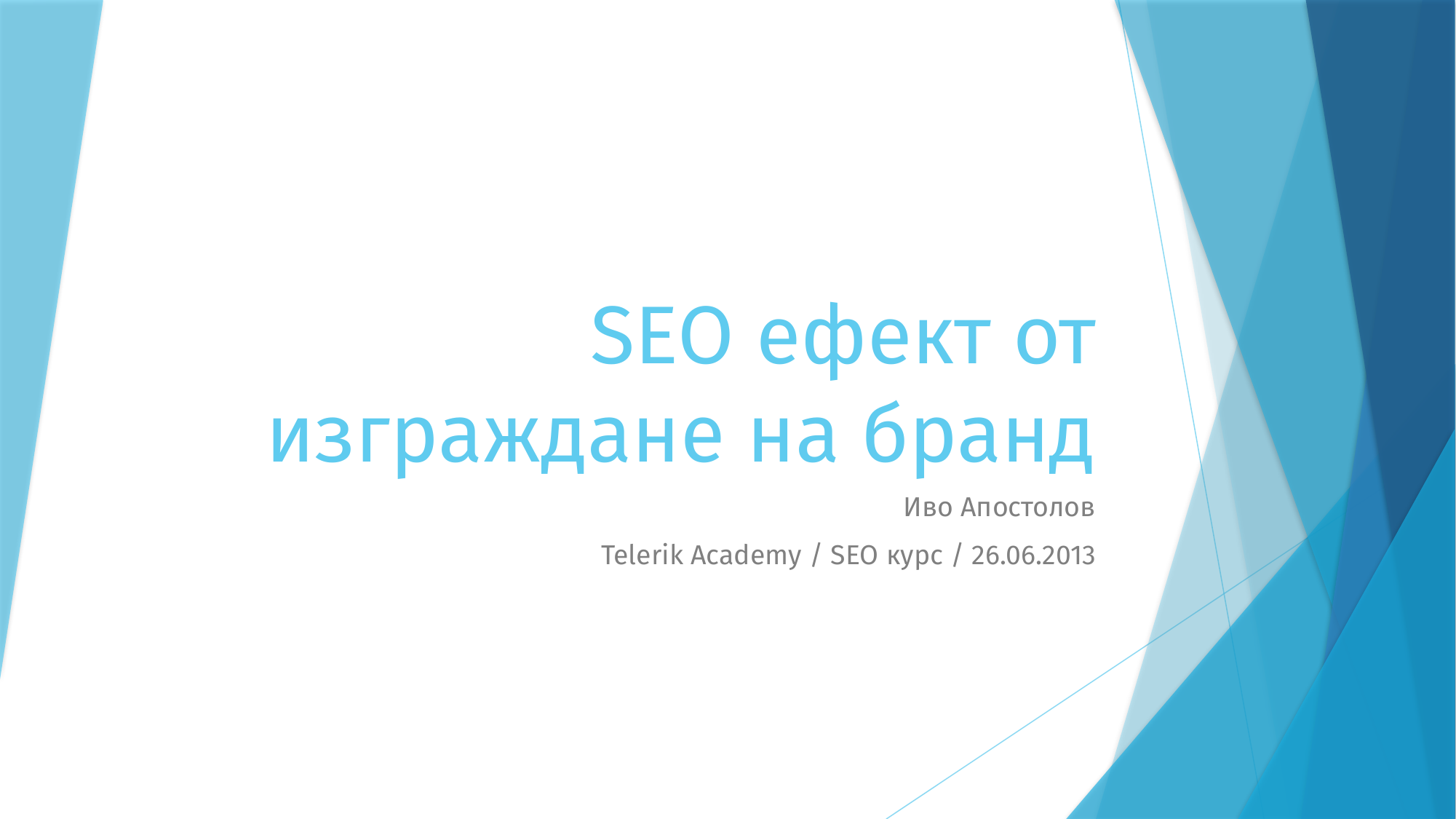

# SEO ефект от изграждане на бранд
Иво Апостолов
Telerik Academy / SEO курс / 26.06.2013